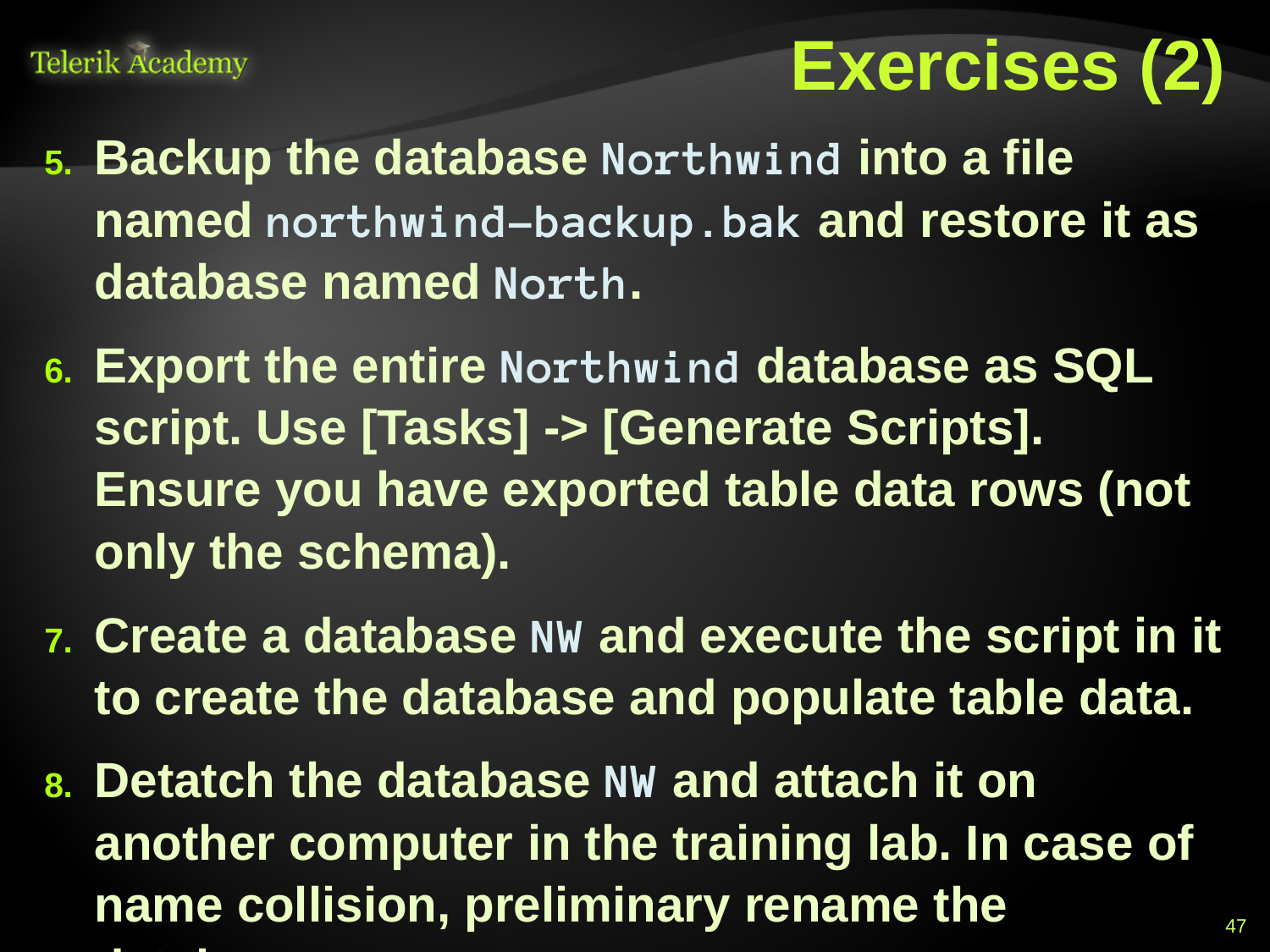

# Exercises (2)
Backup the database Northwind into a file named northwind-backup.bak and restore it as database named North.
Export the entire Northwind database as SQL script. Use [Tasks] -> [Generate Scripts]. Ensure you have exported table data rows (not only the schema).
Create a database NW and execute the script in it to create the database and populate table data.
Detatch the database NW and attach it on another computer in the training lab. In case of name collision, preliminary rename the database.
47